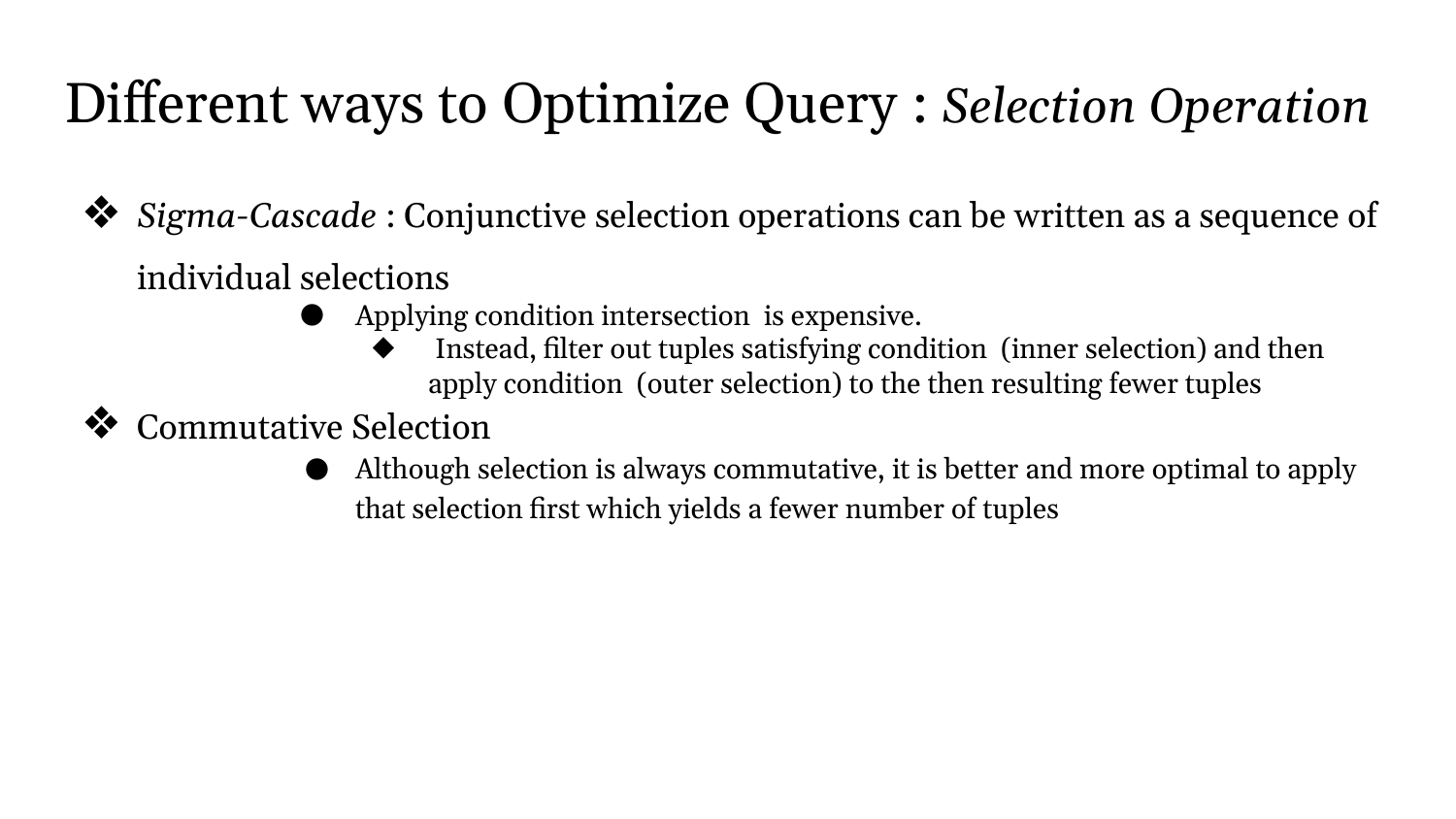

# Different ways to Optimize Query : Selection Operation

Sigma-Cascade : Conjunctive selection operations can be written as a sequence of individual selections
Applying condition intersection  is expensive.
 Instead, filter out tuples satisfying condition  (inner selection) and then apply condition  (outer selection) to the then resulting fewer tuples
Commutative Selection
Although selection is always commutative, it is better and more optimal to apply that selection first which yields a fewer number of tuples